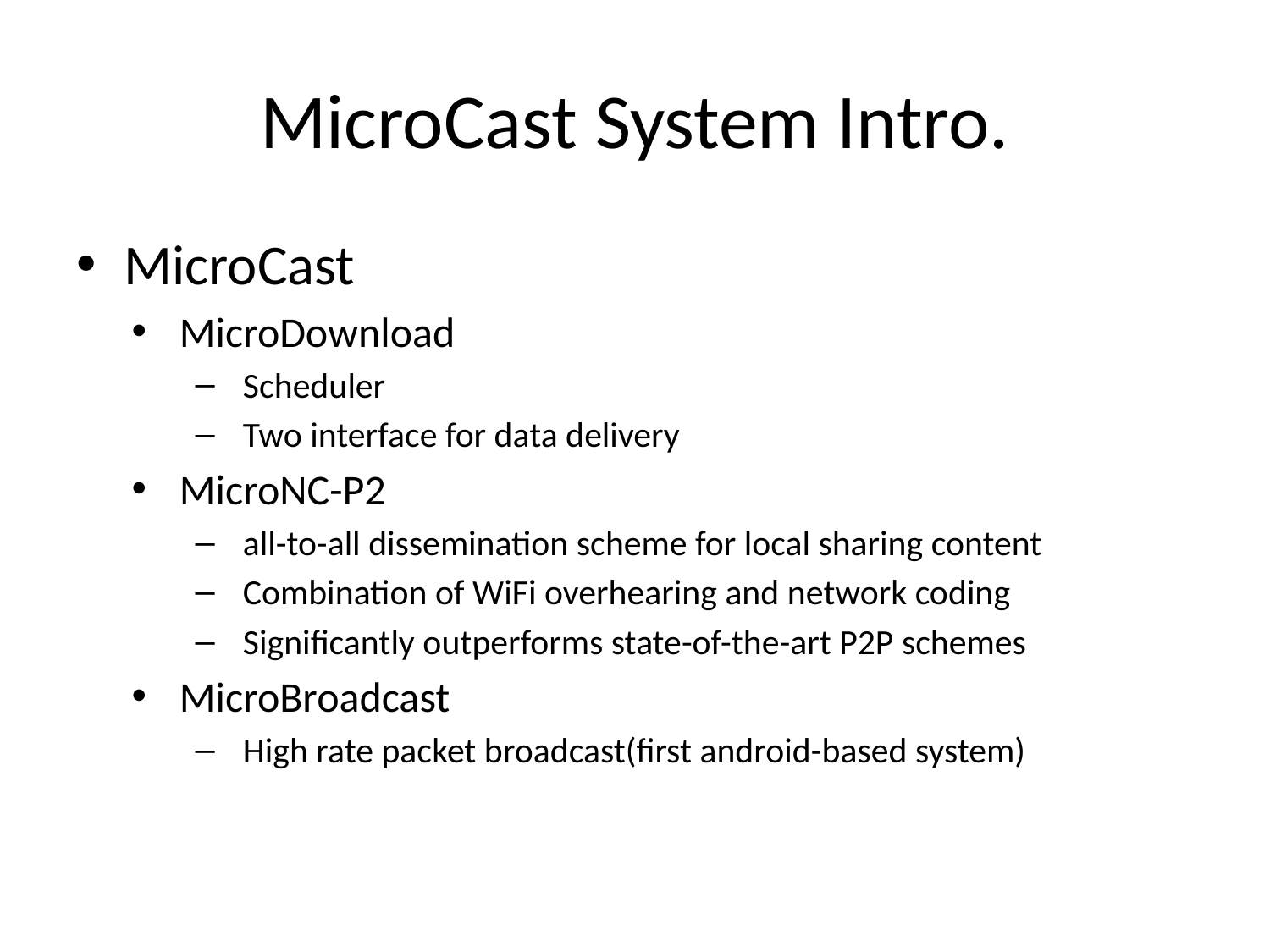

# MicroCast System Intro.
MicroCast
MicroDownload
Scheduler
Two interface for data delivery
MicroNC-P2
all-to-all dissemination scheme for local sharing content
Combination of WiFi overhearing and network coding
Significantly outperforms state-of-the-art P2P schemes
MicroBroadcast
High rate packet broadcast(first android-based system)